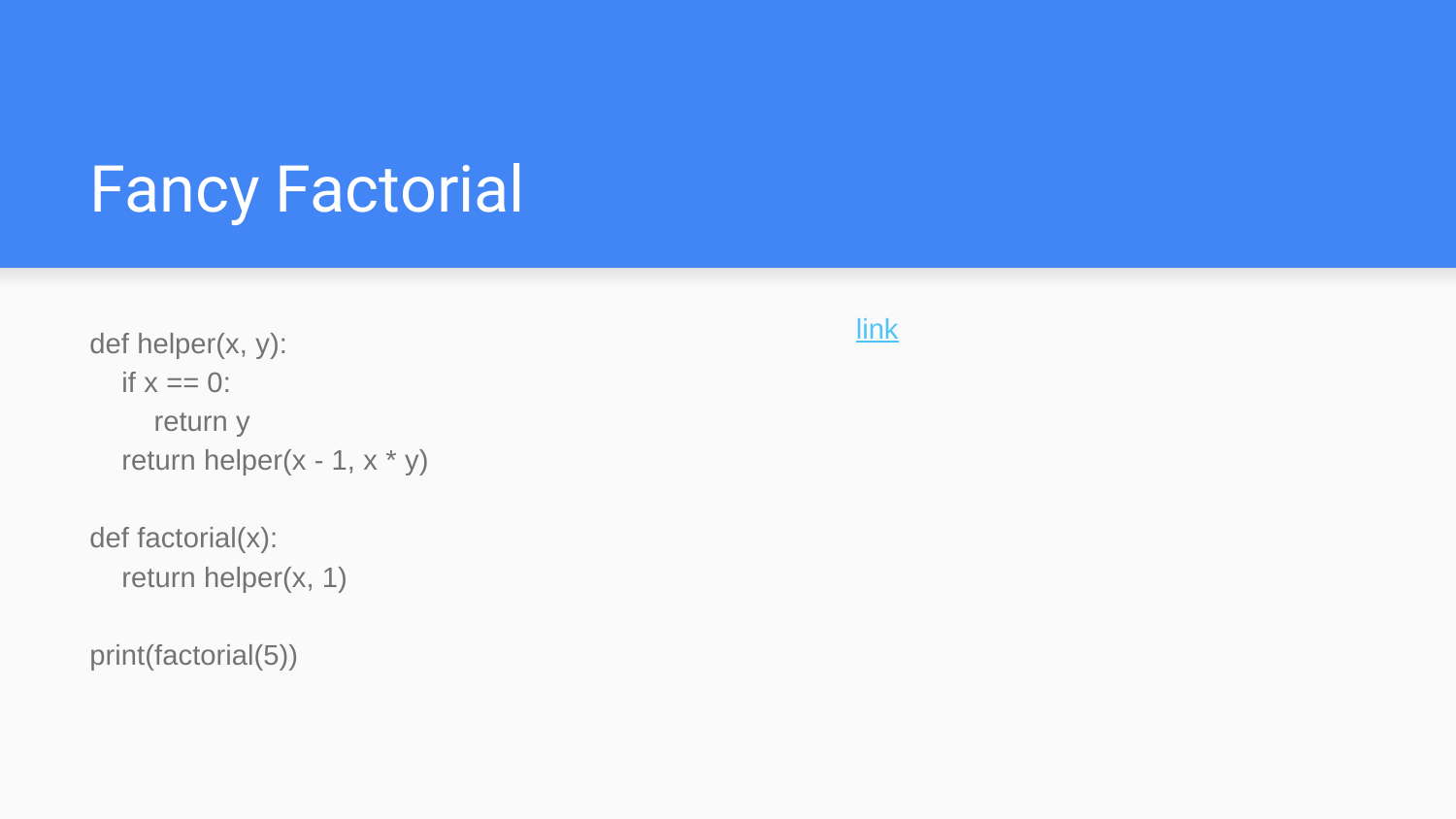

# Fancy Factorial
link
def helper(x, y):
    if x == 0:
        return y
    return helper(x - 1, x * y)

def factorial(x):
    return helper(x, 1)

print(factorial(5))